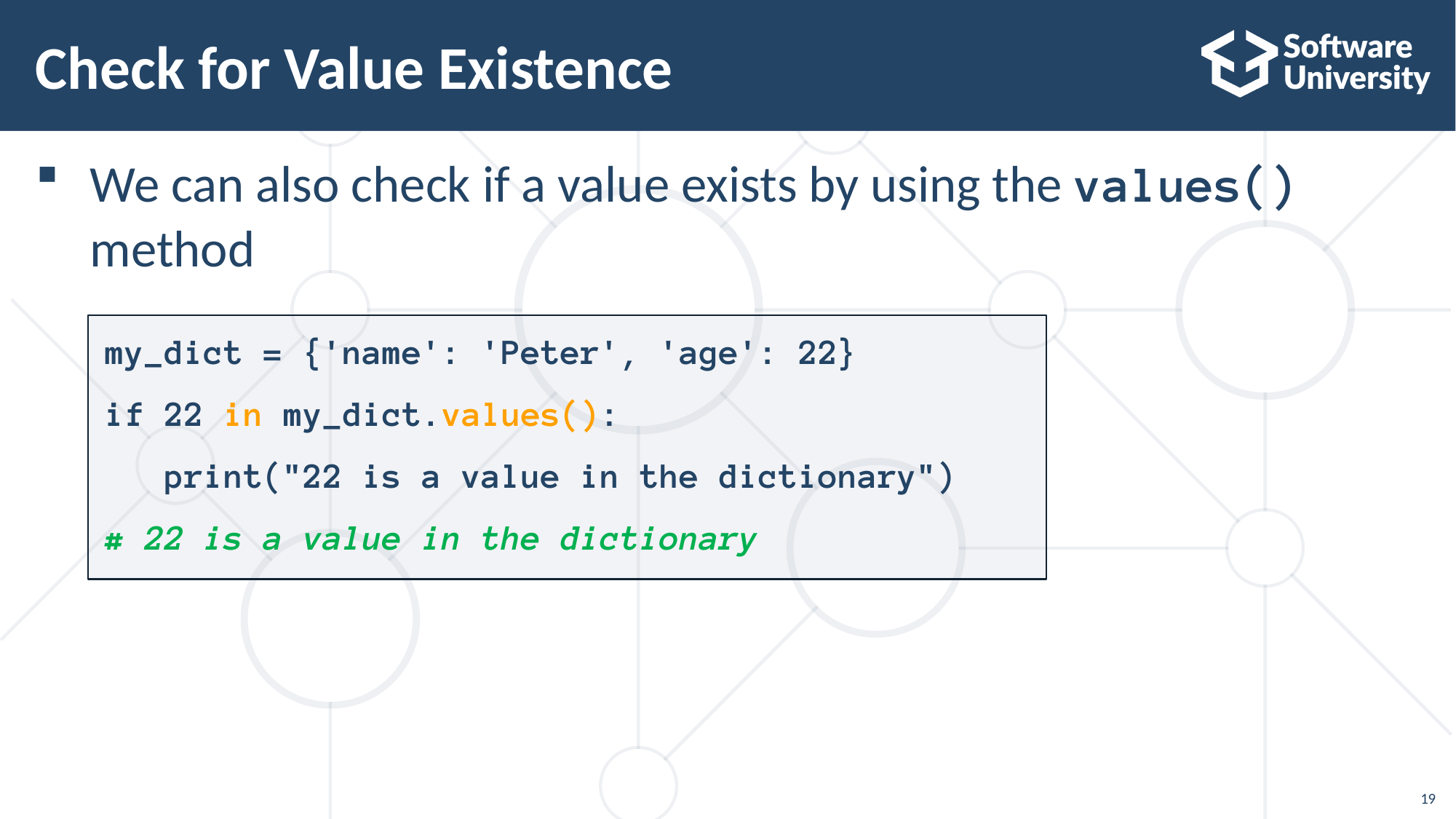

# Check for Value Existence
We can also check if a value exists by using the values()
method
my_dict = {'name': 'Peter', 'age': 22}
if 22 in my_dict.values():
   print("22 is a value in the dictionary")
# 22 is a value in the dictionary
19